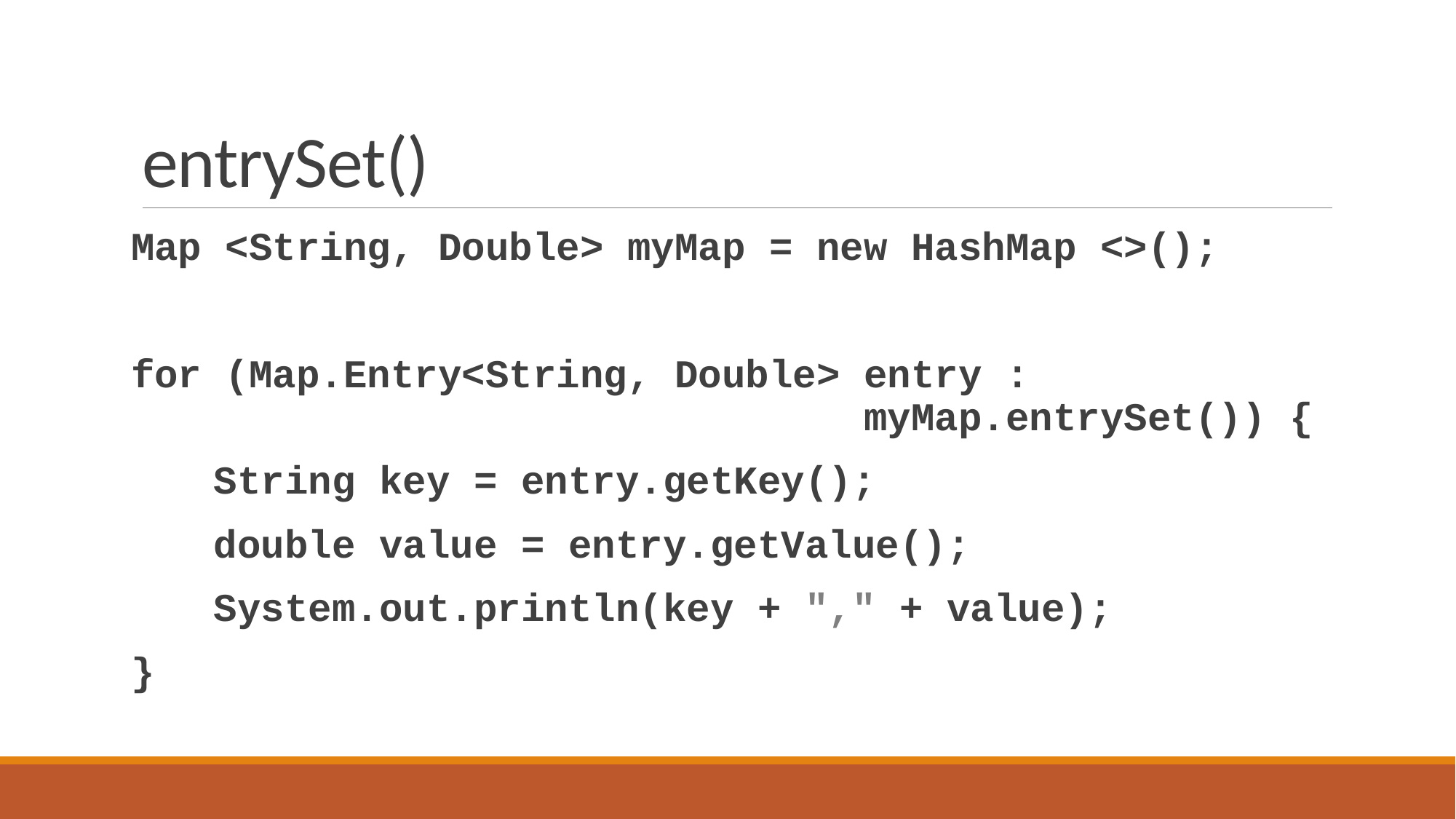

# entrySet()
Map <String, Double> myMap = new HashMap <>();

for (Map.Entry<String, Double> entry :
                               myMap.entrySet()) {
   String key = entry.getKey();
   double value = entry.getValue();
   System.out.println(key + "," + value);
}